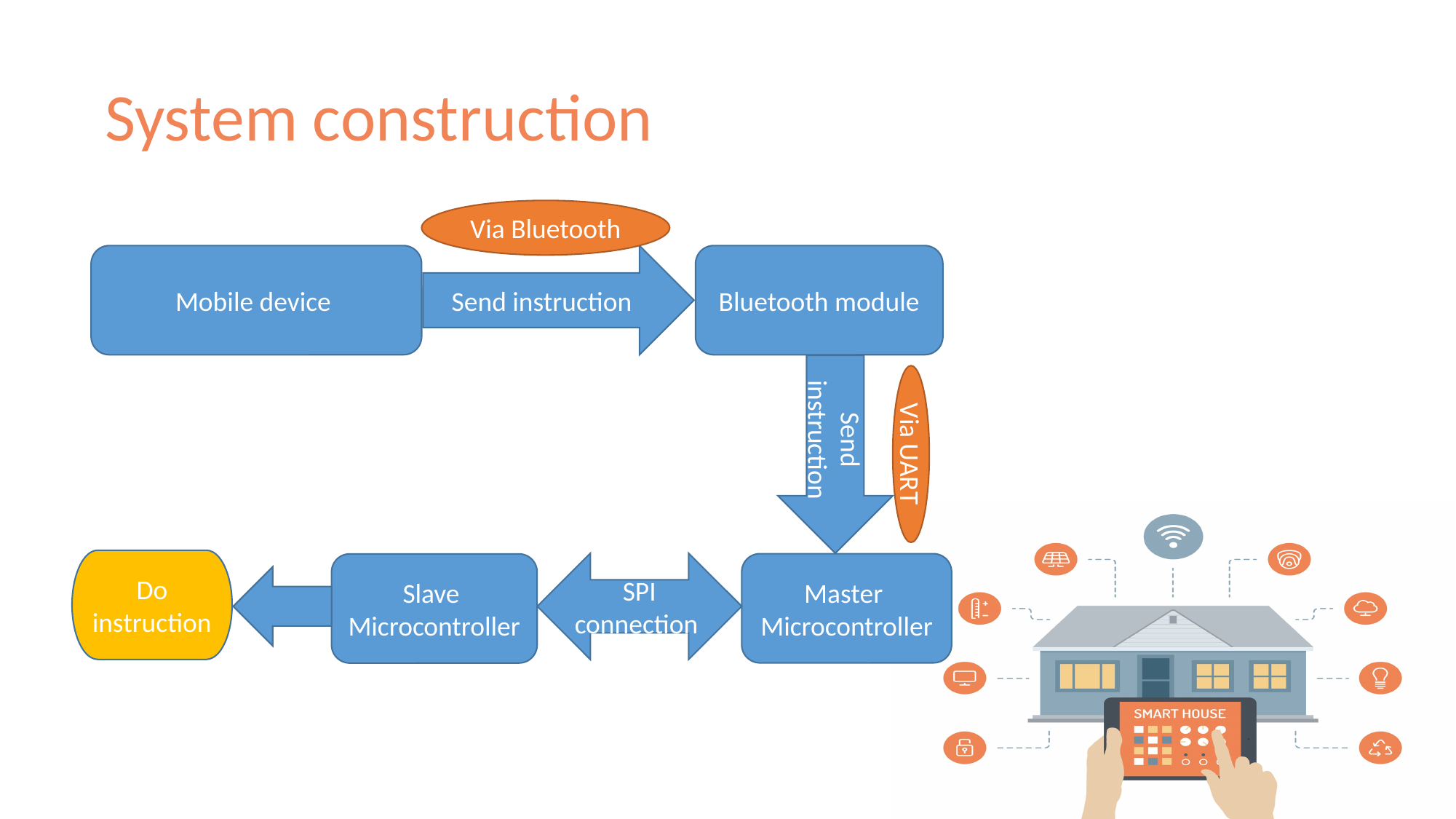

# System construction
Via Bluetooth
Mobile device
Send instruction
Bluetooth module
Send
 instruction
Via UART
Do instruction
SPI connection

Master
Microcontroller

Slave
Microcontroller